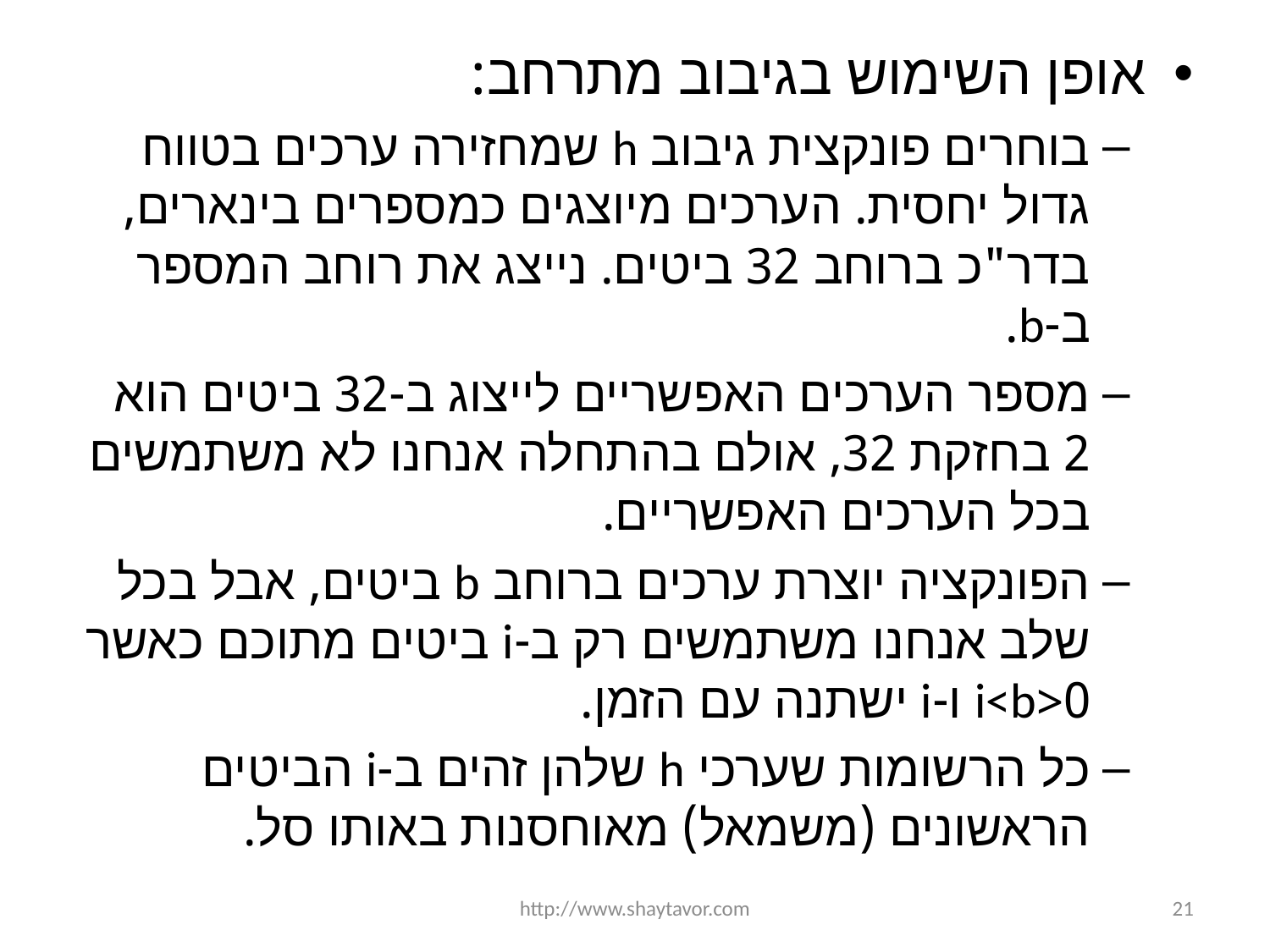

אופן השימוש בגיבוב מתרחב:
בוחרים פונקצית גיבוב h שמחזירה ערכים בטווח גדול יחסית. הערכים מיוצגים כמספרים בינארים, בדר"כ ברוחב 32 ביטים. נייצג את רוחב המספר ב-b.
מספר הערכים האפשריים לייצוג ב-32 ביטים הוא 2 בחזקת 32, אולם בהתחלה אנחנו לא משתמשים בכל הערכים האפשריים.
הפונקציה יוצרת ערכים ברוחב b ביטים, אבל בכל שלב אנחנו משתמשים רק ב-i ביטים מתוכם כאשר 0<i<b ו-i ישתנה עם הזמן.
כל הרשומות שערכי h שלהן זהים ב-i הביטים הראשונים (משמאל) מאוחסנות באותו סל.
http://www.shaytavor.com
21